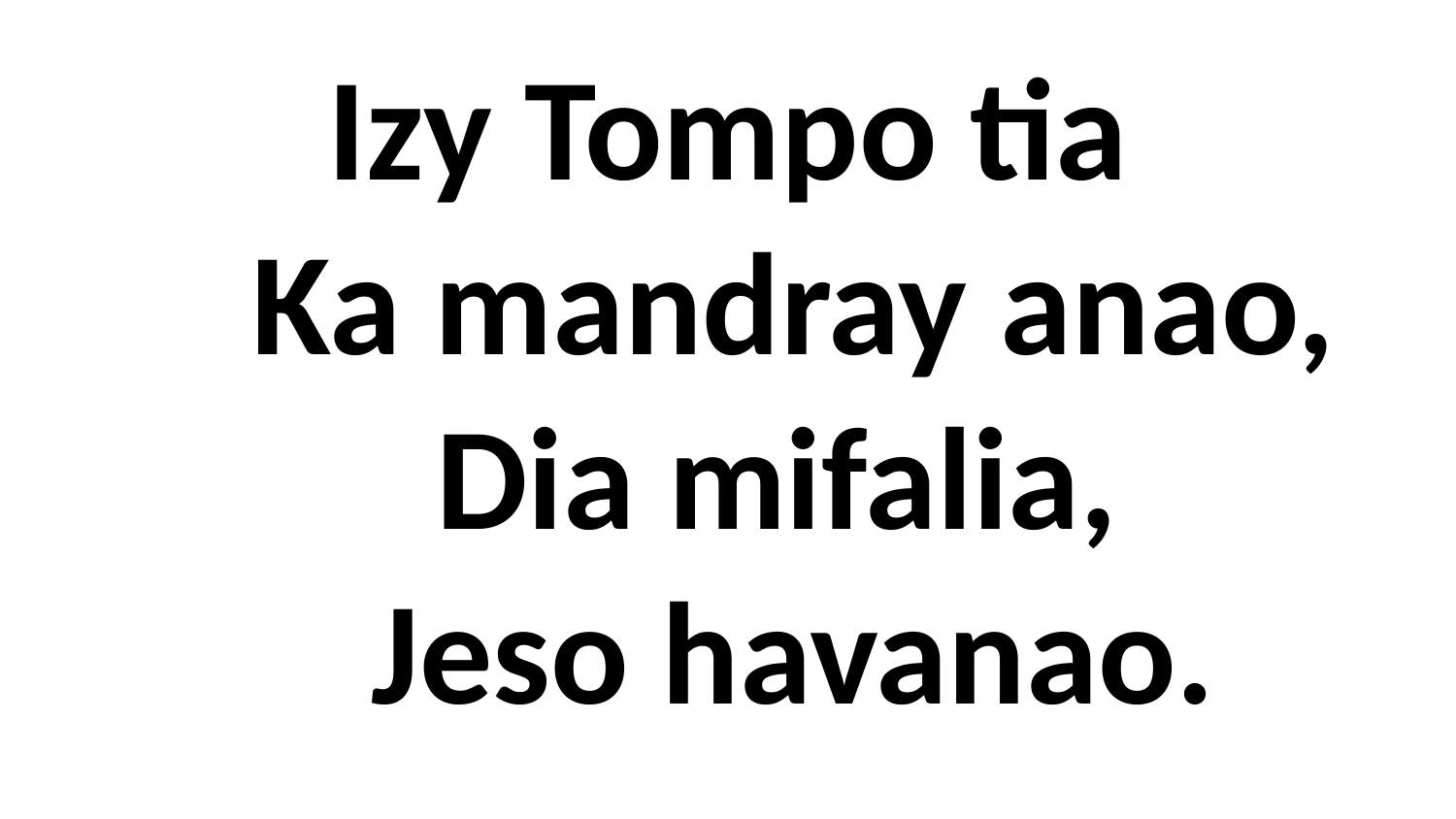

# Izy Tompo tia Ka mandray anao, Dia mifalia, Jeso havanao.